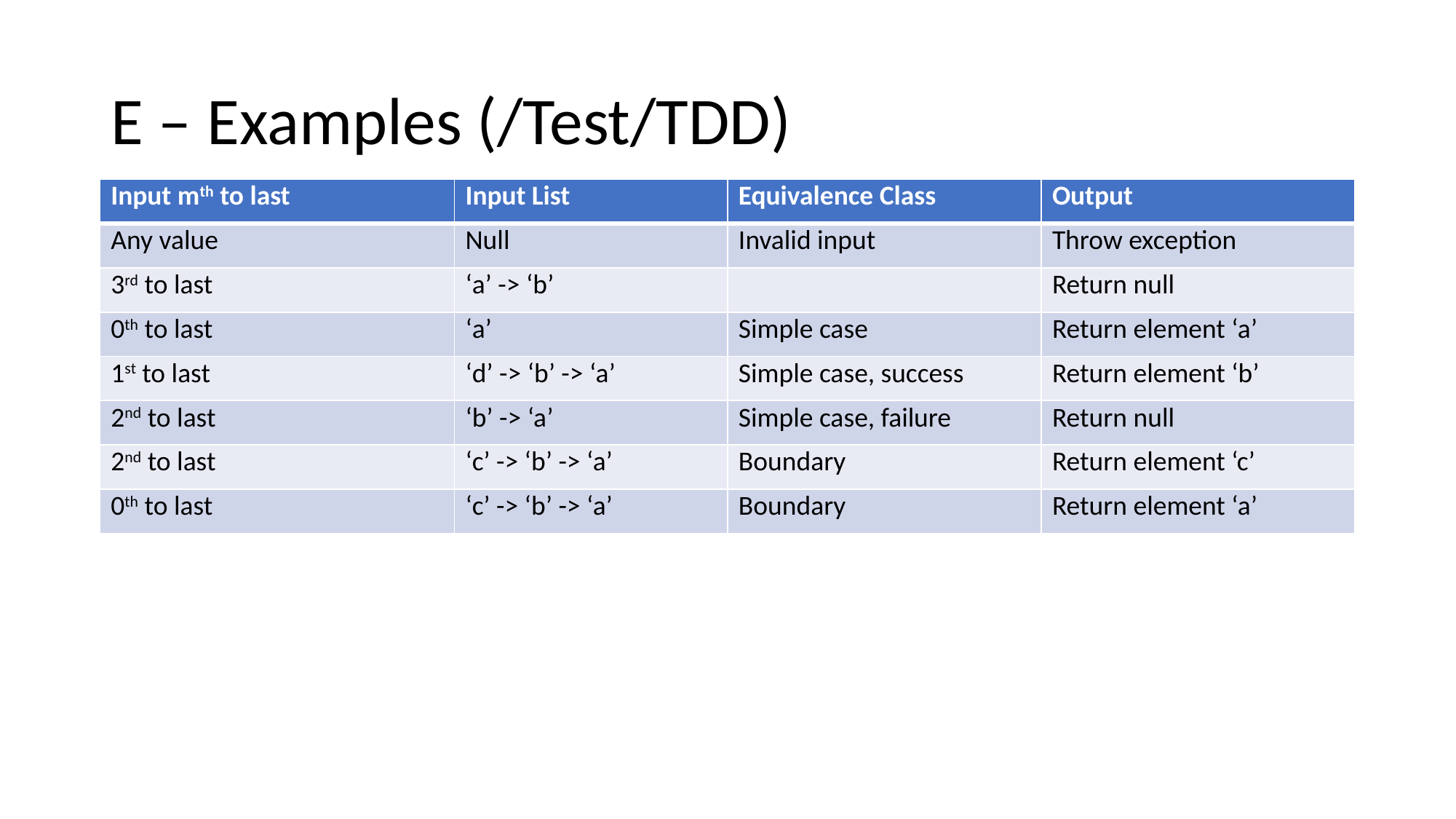

# E – Examples (/Test/TDD)
| Input mth to last | Input List | Equivalence Class | Output |
| --- | --- | --- | --- |
| Any value | Null | Invalid input | Throw exception |
| 3rd to last | ‘a’ -> ‘b’ |  | Return null |
| 0th to last | ‘a’ | Simple case | Return element ‘a’ |
| 1st to last | ‘d’ -> ‘b’ -> ‘a’ | Simple case, success | Return element ‘b’ |
| 2nd to last | ‘b’ -> ‘a’ | Simple case, failure | Return null |
| 2nd to last | ‘c’ -> ‘b’ -> ‘a’ | Boundary | Return element ‘c’ |
| 0th to last | ‘c’ -> ‘b’ -> ‘a’ | Boundary | Return element ‘a’ |